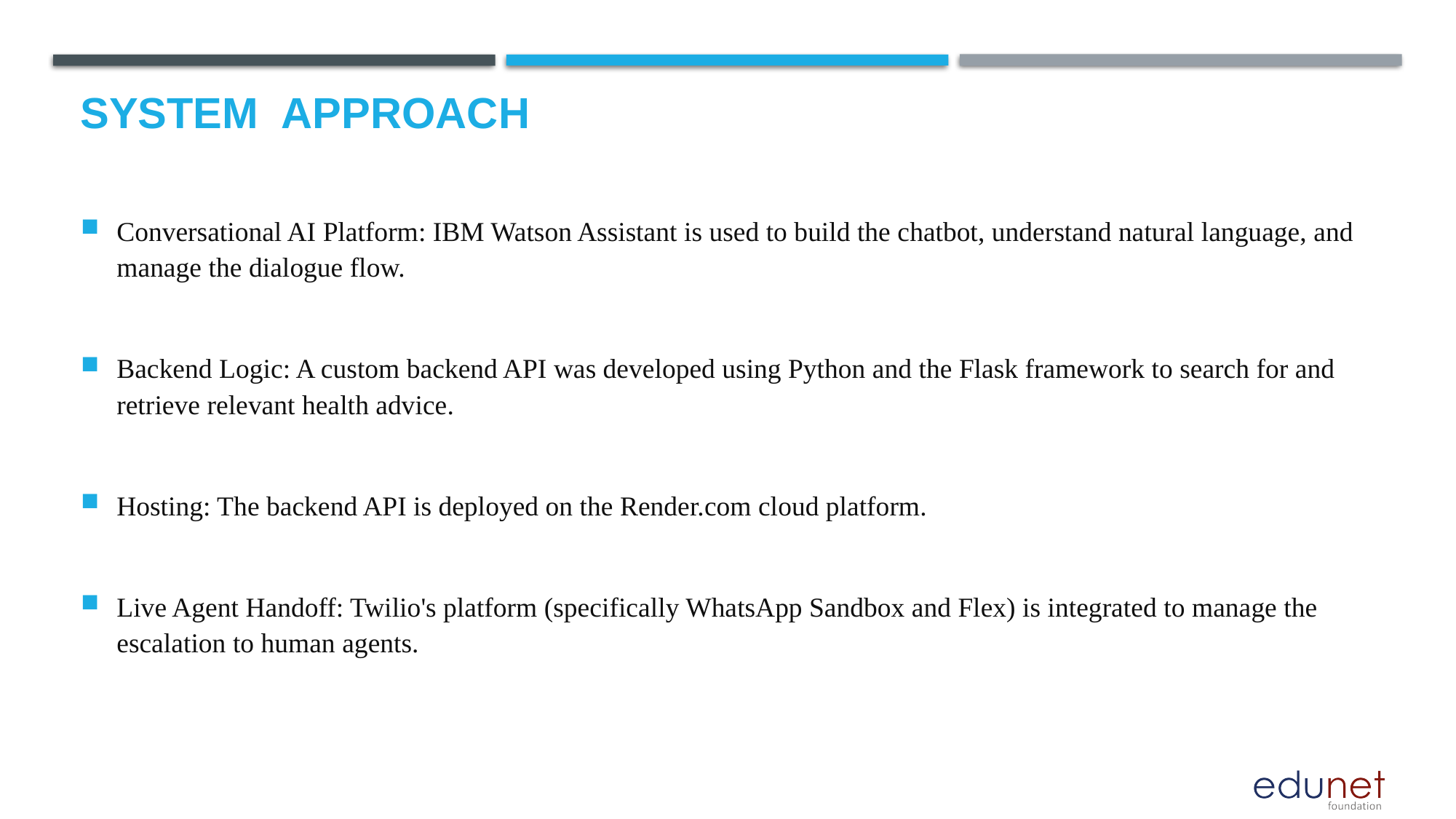

# System  Approach
Conversational AI Platform: IBM Watson Assistant is used to build the chatbot, understand natural language, and manage the dialogue flow.

Backend Logic: A custom backend API was developed using Python and the Flask framework to search for and retrieve relevant health advice.

Hosting: The backend API is deployed on the Render.com cloud platform.

Live Agent Handoff: Twilio's platform (specifically WhatsApp Sandbox and Flex) is integrated to manage the escalation to human agents.